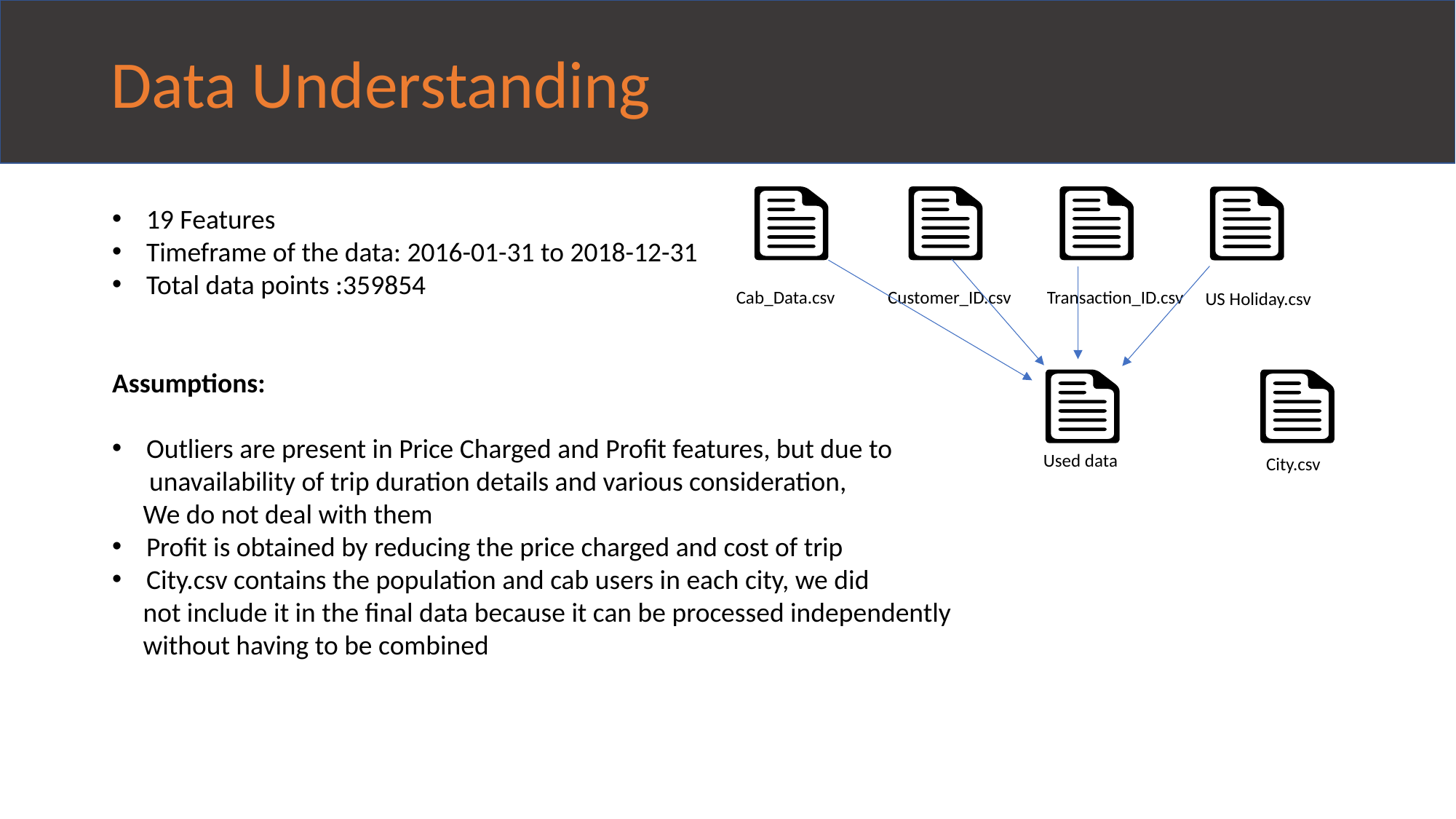

# Data Understanding

19 Features
Timeframe of the data: 2016-01-31 to 2018-12-31
Total data points :359854

Assumptions:

Outliers are present in Price Charged and Profit features, but due to
      unavailability of trip duration details and various consideration,
     We do not deal with them
Profit is obtained by reducing the price charged and cost of trip
City.csv contains the population and cab users in each city, we did
     not include it in the final data because it can be processed independently
     without having to be combined

Cab_Data.csv
Customer_ID.csv
Transaction_ID.csv

City.csv

Used data

US Holiday.csv